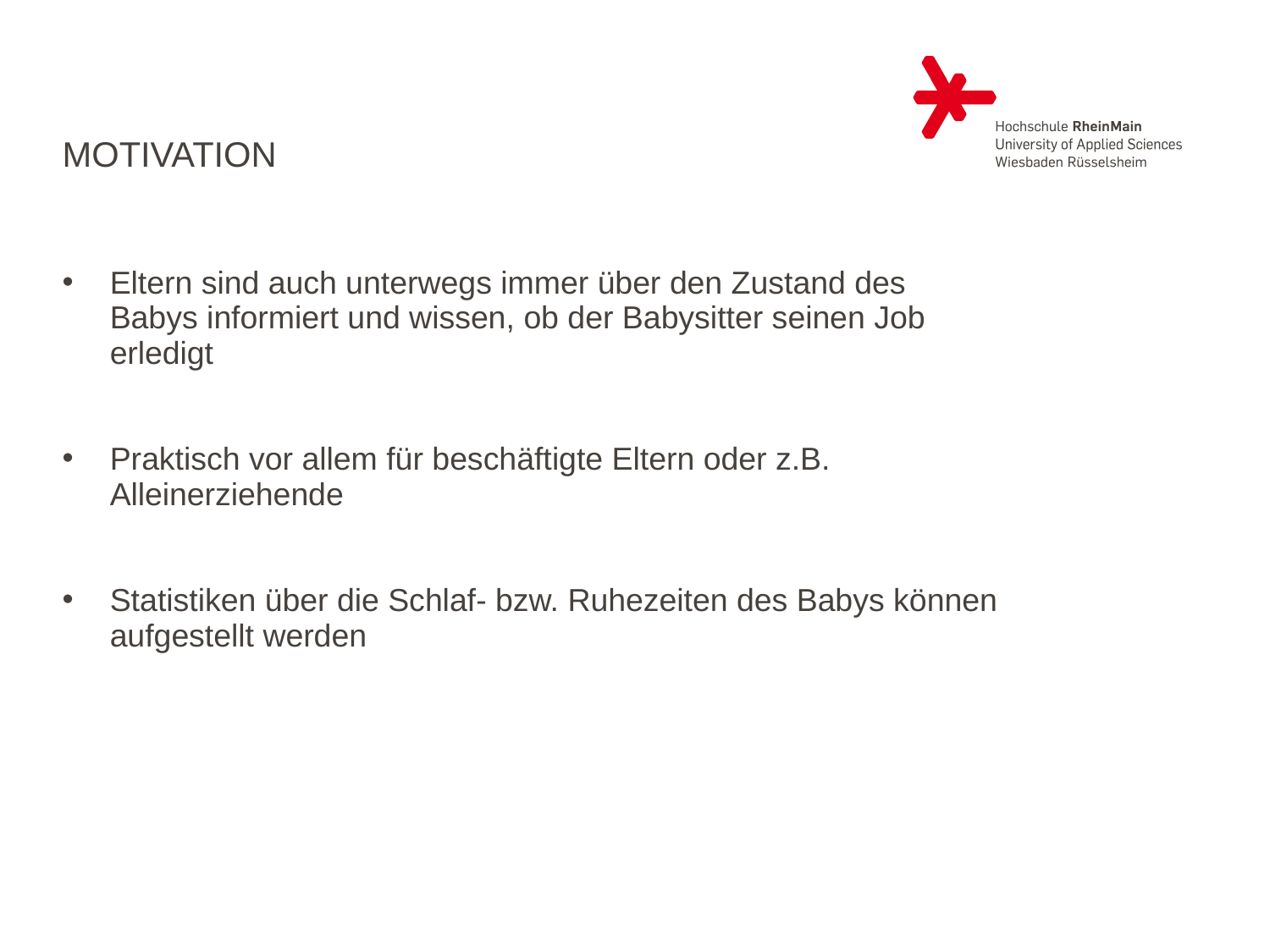

# MOTIVATION
Eltern sind auch unterwegs immer über den Zustand des Babys informiert und wissen, ob der Babysitter seinen Job erledigt

Praktisch vor allem für beschäftigte Eltern oder z.B. Alleinerziehende

Statistiken über die Schlaf- bzw. Ruhezeiten des Babys können aufgestellt werden